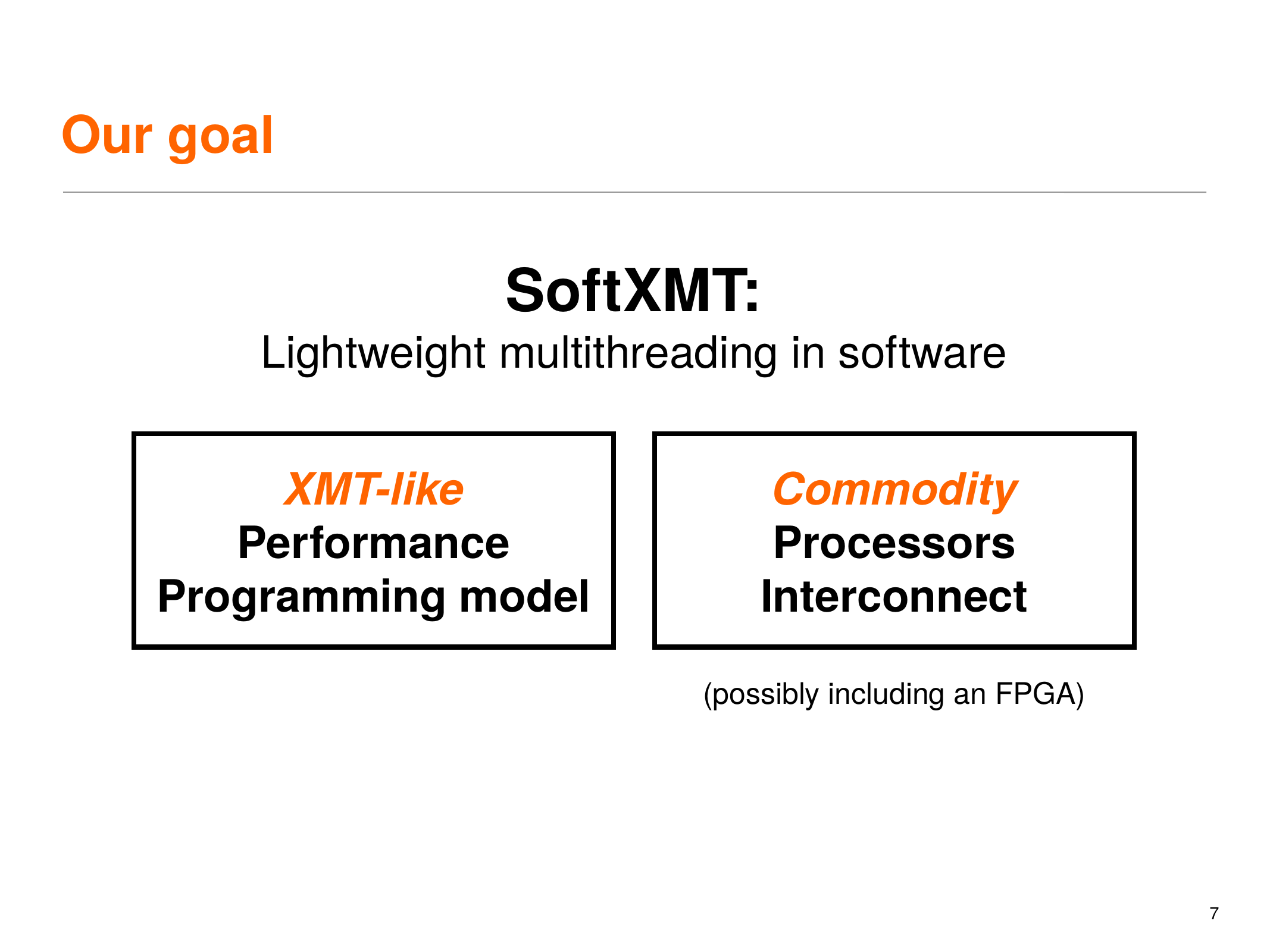

# Our goal
SoftXMT:
Lightweight multithreading in software
XMT-like
Performance
Programming model
Commodity
Processors
Interconnect
(possibly including an FPGA)
7